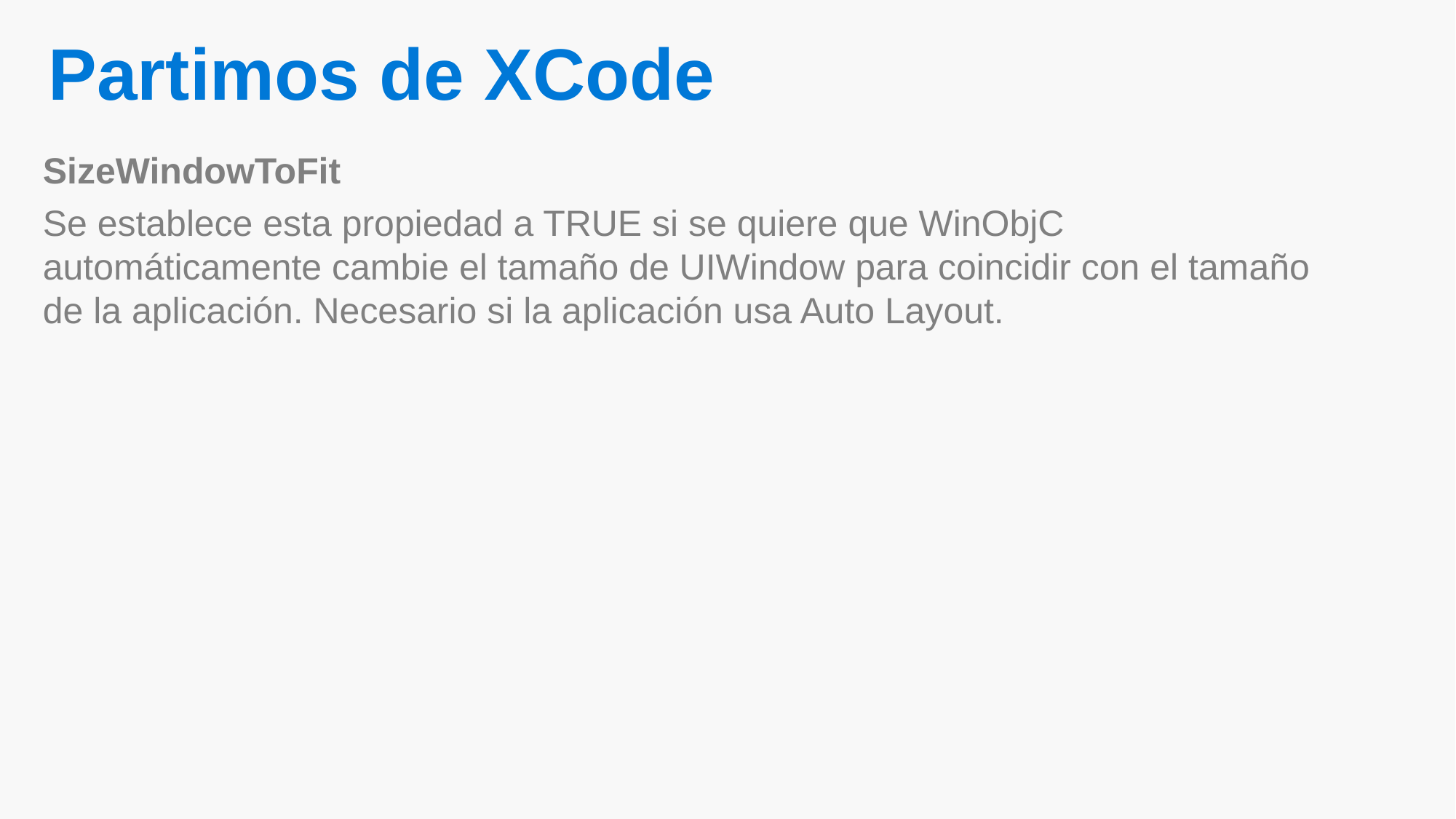

# Partimos de XCode
SizeWindowToFit
Se establece esta propiedad a TRUE si se quiere que WinObjC automáticamente cambie el tamaño de UIWindow para coincidir con el tamaño de la aplicación. Necesario si la aplicación usa Auto Layout.